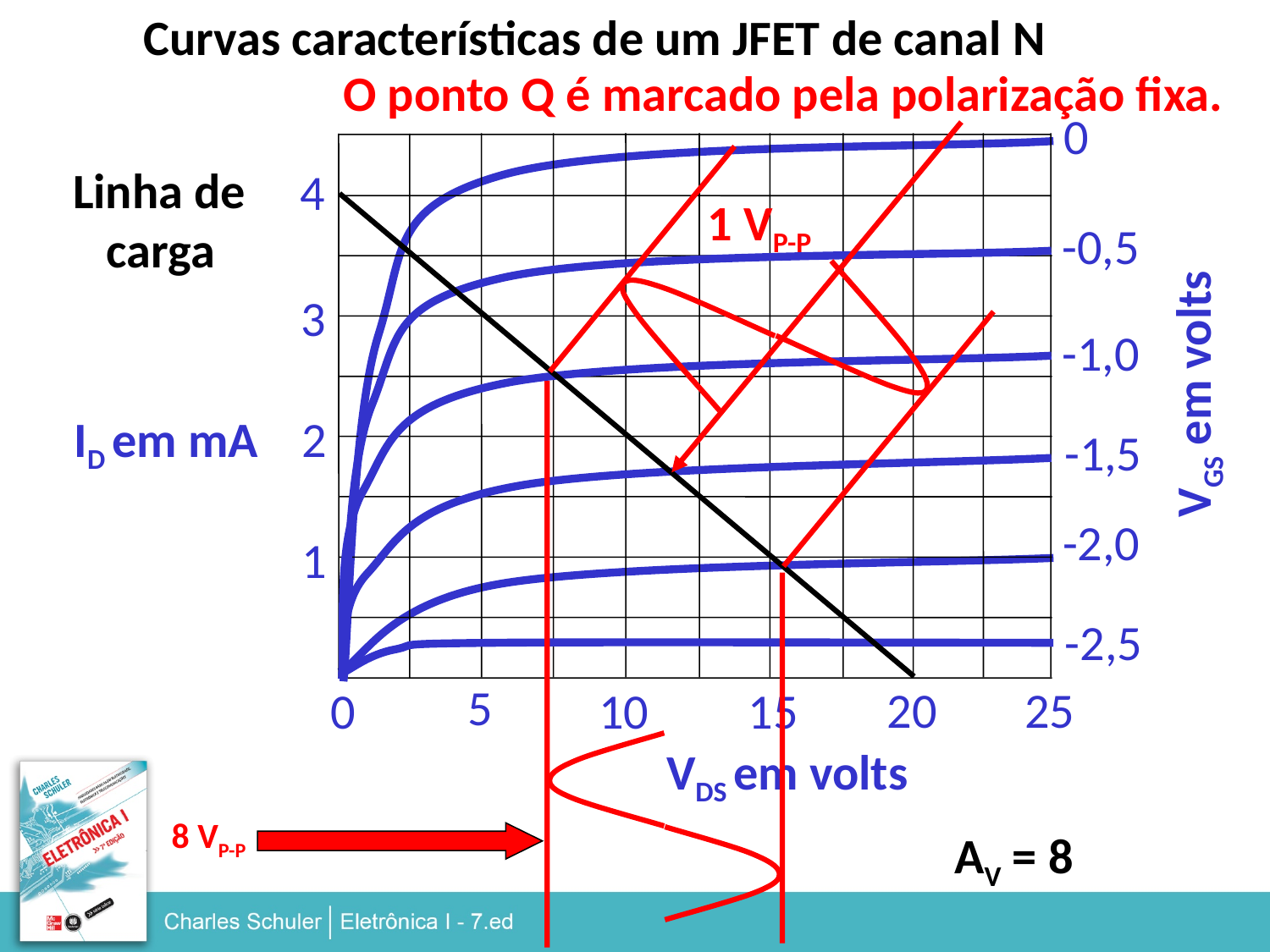

Curvas características de um JFET de canal N
O ponto Q é marcado pela polarização fixa.
0

Linha de
   carga

4

1 VP-P

-0,5

3

-1,0

VGS em volts

ID em mA
2
-1,5

-2,0
1

-2,5

5
20
25
10
0
15

VDS em volts
8 VP-P
AV = 8